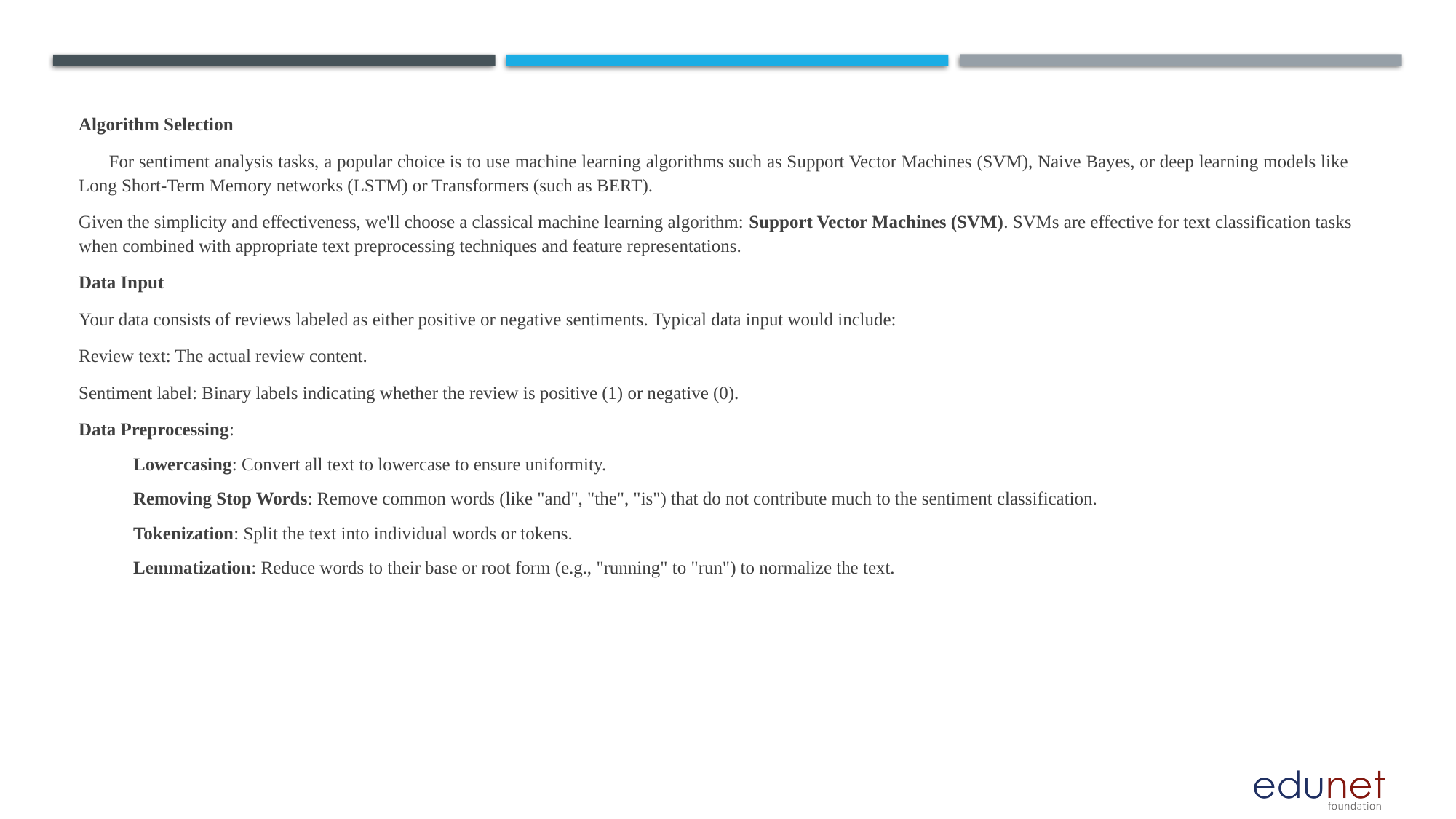

Algorithm Selection
      For sentiment analysis tasks, a popular choice is to use machine learning algorithms such as Support Vector Machines (SVM), Naive Bayes, or deep learning models like      Long Short-Term Memory networks (LSTM) or Transformers (such as BERT).
Given the simplicity and effectiveness, we'll choose a classical machine learning algorithm: Support Vector Machines (SVM). SVMs are effective for text classification tasks when combined with appropriate text preprocessing techniques and feature representations.
Data Input
Your data consists of reviews labeled as either positive or negative sentiments. Typical data input would include:
Review text: The actual review content.
Sentiment label: Binary labels indicating whether the review is positive (1) or negative (0).
Data Preprocessing:
Lowercasing: Convert all text to lowercase to ensure uniformity.
Removing Stop Words: Remove common words (like "and", "the", "is") that do not contribute much to the sentiment classification.
Tokenization: Split the text into individual words or tokens.
Lemmatization: Reduce words to their base or root form (e.g., "running" to "run") to normalize the text.